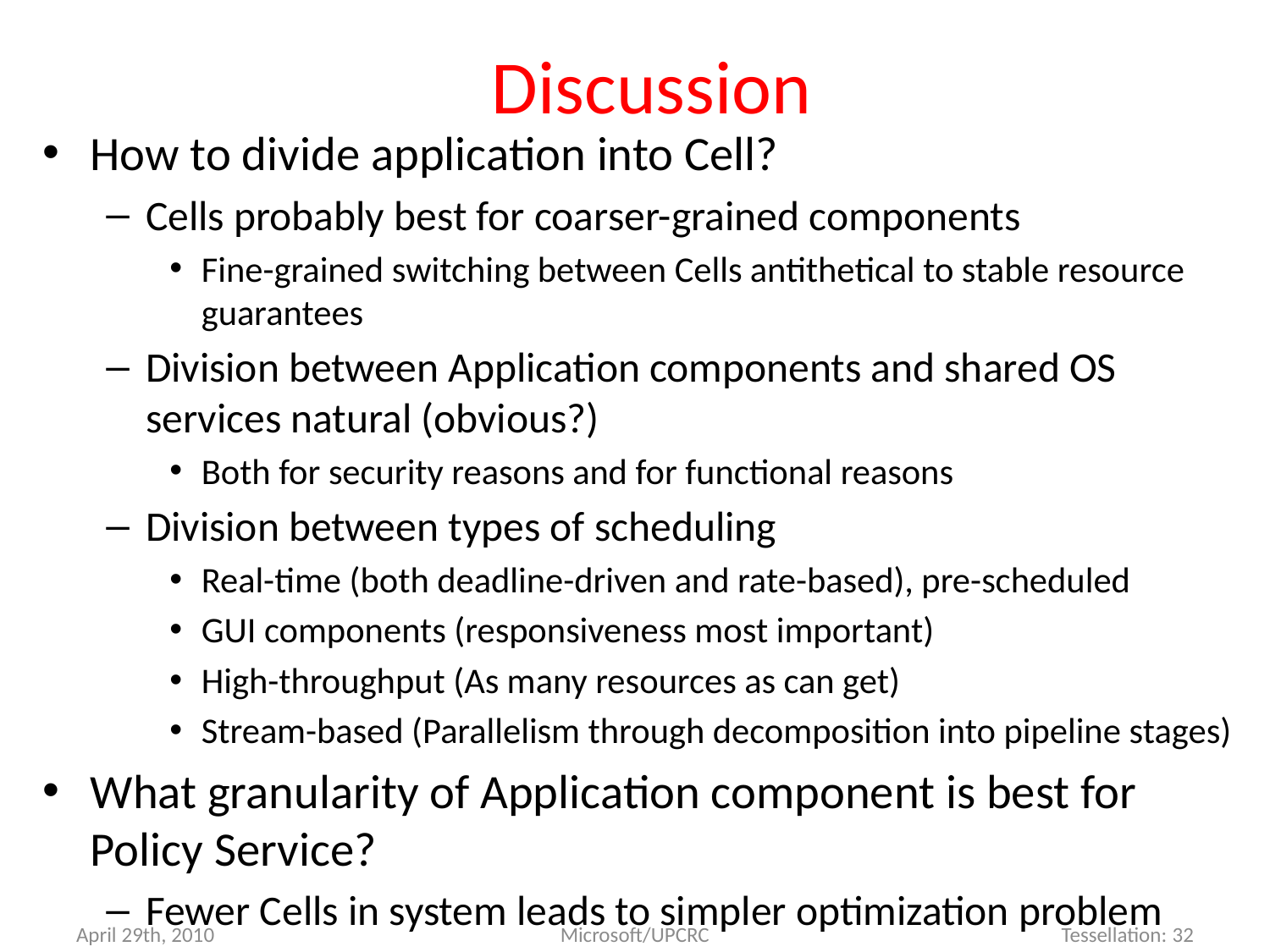

# Discussion
How to divide application into Cell?
Cells probably best for coarser-grained components
Fine-grained switching between Cells antithetical to stable resource guarantees
Division between Application components and shared OS services natural (obvious?)
Both for security reasons and for functional reasons
Division between types of scheduling
Real-time (both deadline-driven and rate-based), pre-scheduled
GUI components (responsiveness most important)
High-throughput (As many resources as can get)
Stream-based (Parallelism through decomposition into pipeline stages)
What granularity of Application component is best for Policy Service?
Fewer Cells in system leads to simpler optimization problem
Microsoft/UPCRC
Tessellation: 32
April 29th, 2010